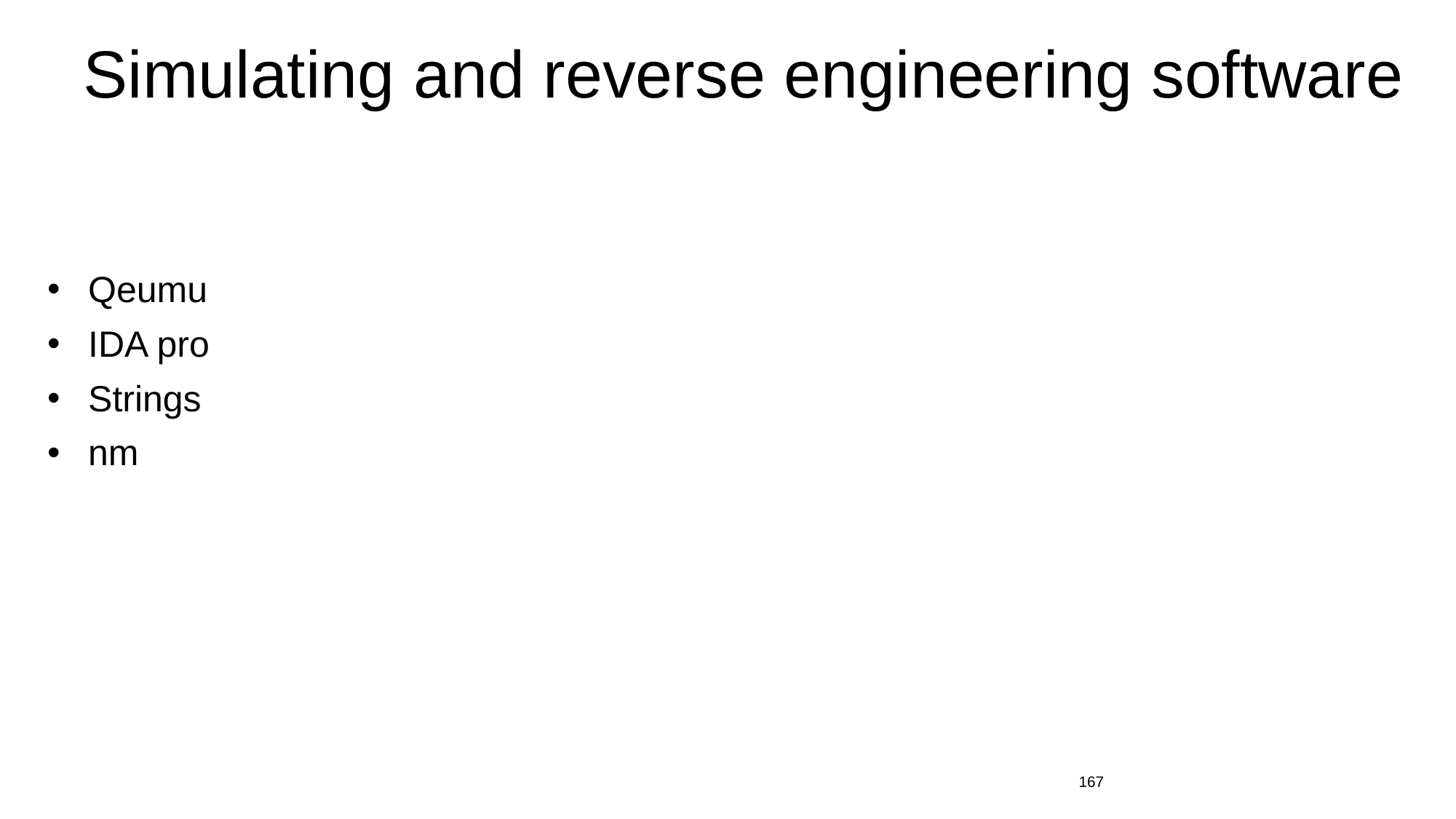

# Simulating and reverse engineering software
Qeumu
IDA pro
Strings
nm

167